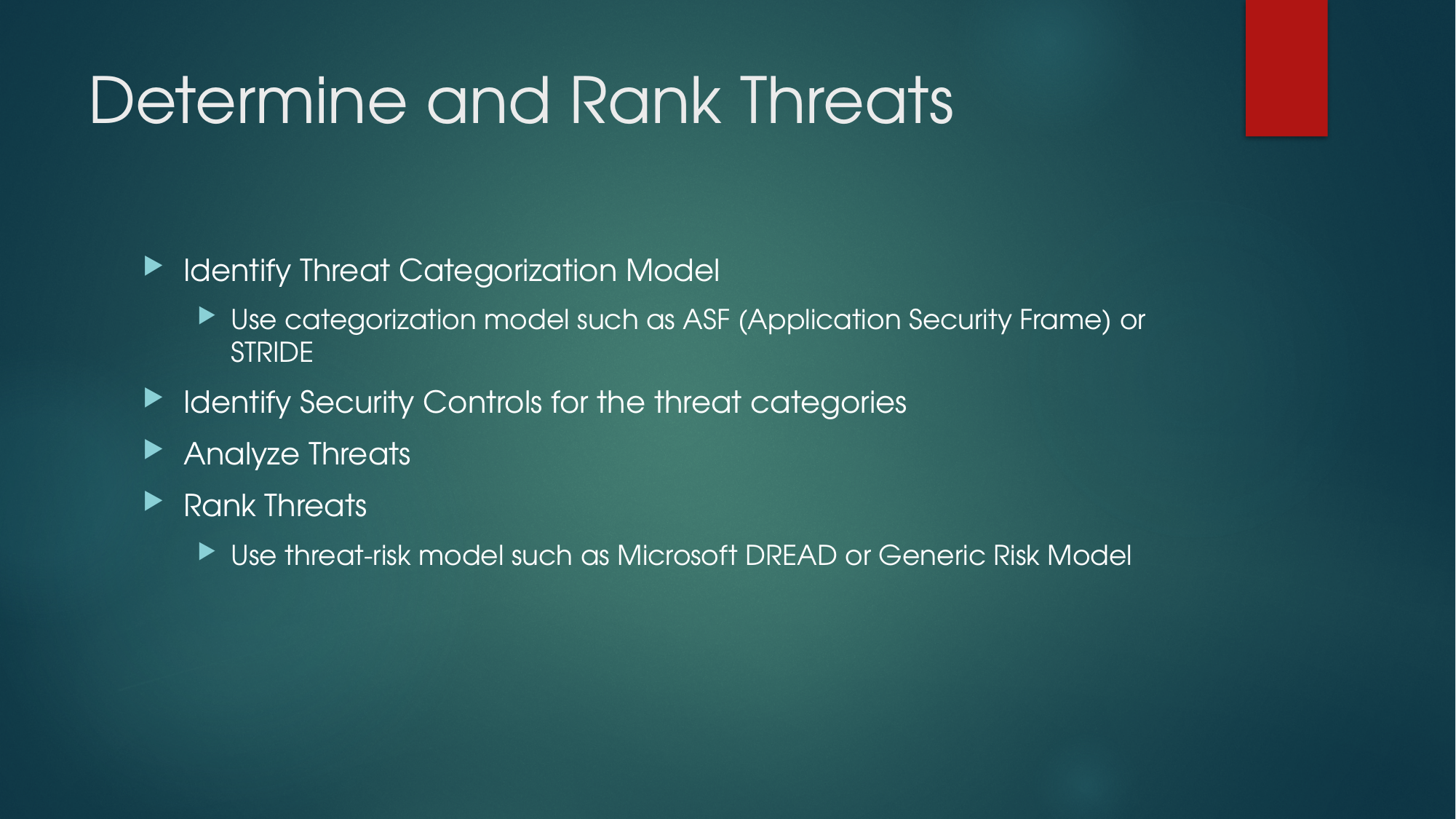

# Determine and Rank Threats
Identify Threat Categorization Model
Use categorization model such as ASF (Application Security Frame) or STRIDE
Identify Security Controls for the threat categories
Analyze Threats
Rank Threats
Use threat-risk model such as Microsoft DREAD or Generic Risk Model